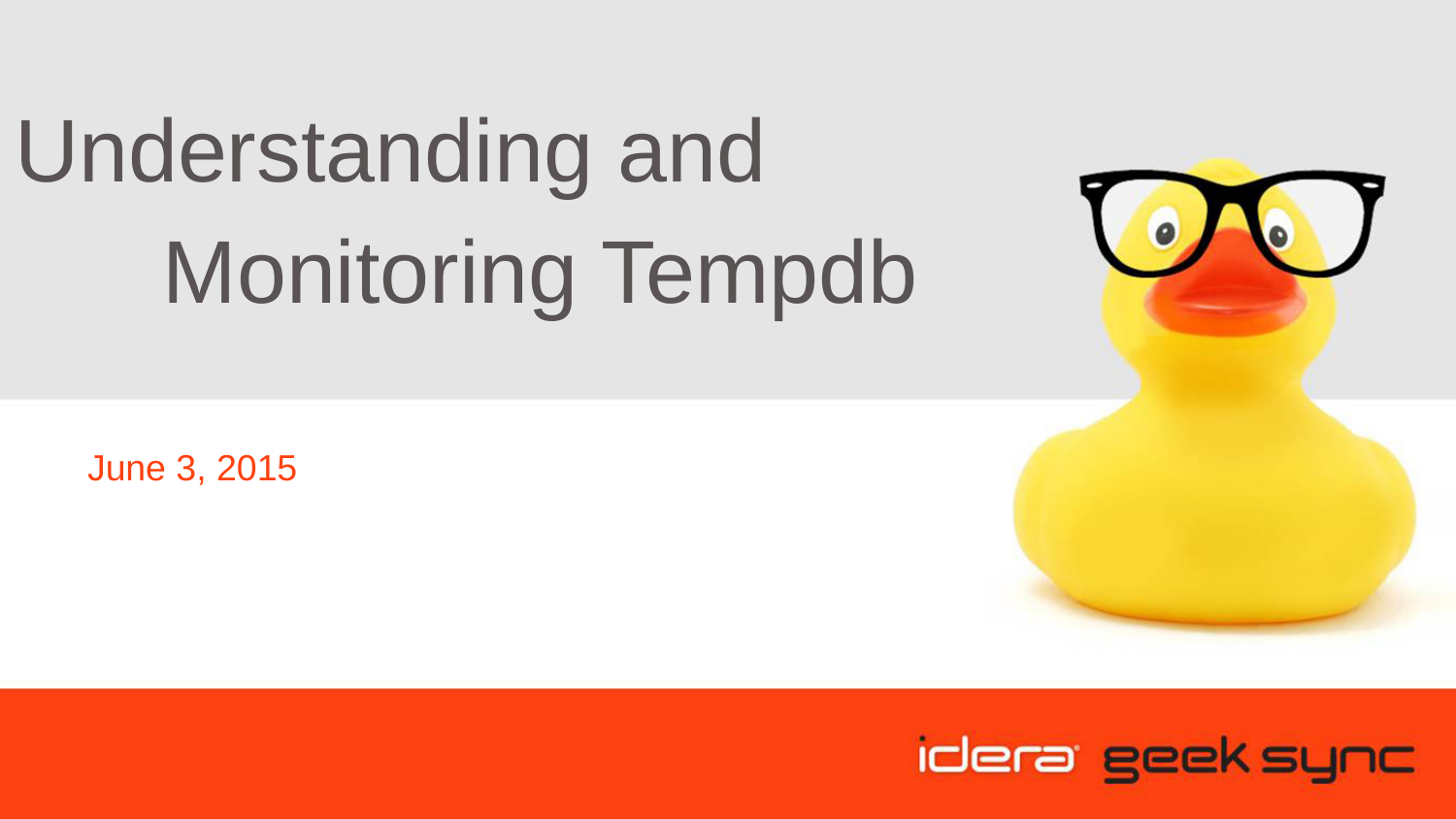

# Understanding and Monitoring Tempdb
June 3, 2015